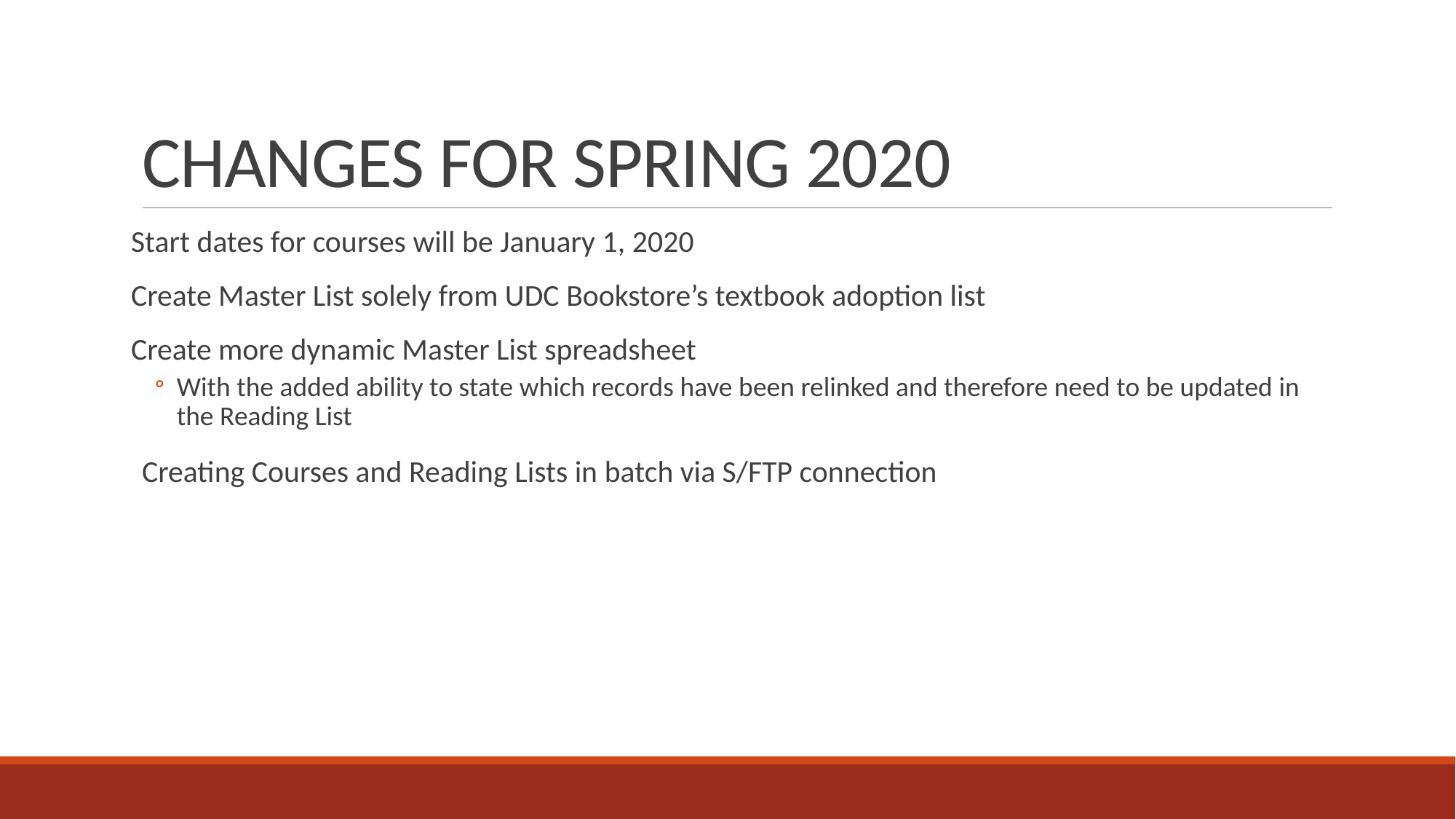

# CHANGES FOR SPRING 2020
Start dates for courses will be January 1, 2020
Create Master List solely from UDC Bookstore’s textbook adoption list
Create more dynamic Master List spreadsheet
With the added ability to state which records have been relinked and therefore need to be updated in the Reading List
Creating Courses and Reading Lists in batch via S/FTP connection